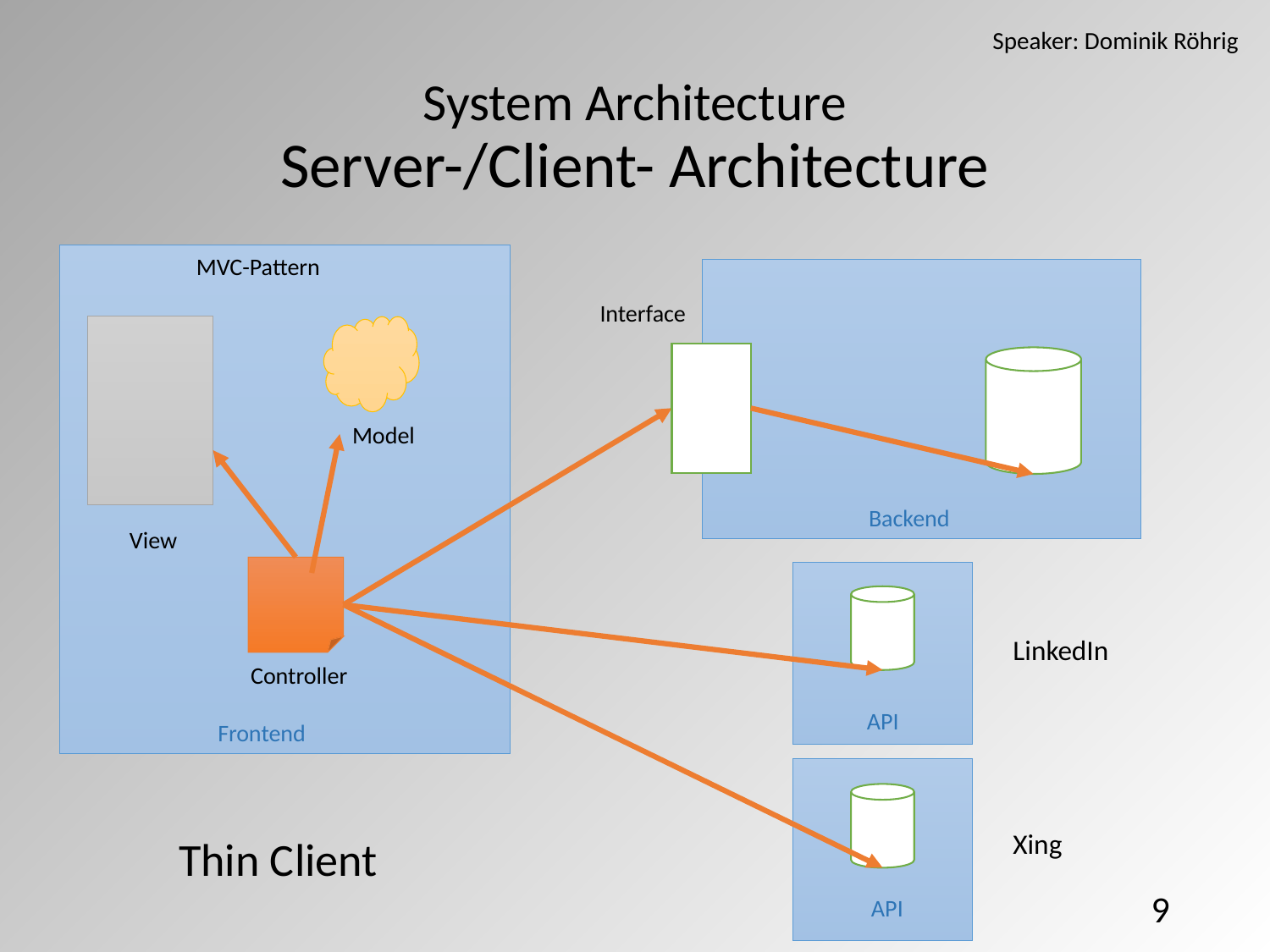

Speaker: Dominik Röhrig
# System Architecture Server-/Client- Architecture

MVC-Pattern

Interface

Model
Backend
View

 LinkedIn
Controller
API
Frontend

 Xing
Thin Client
9
API